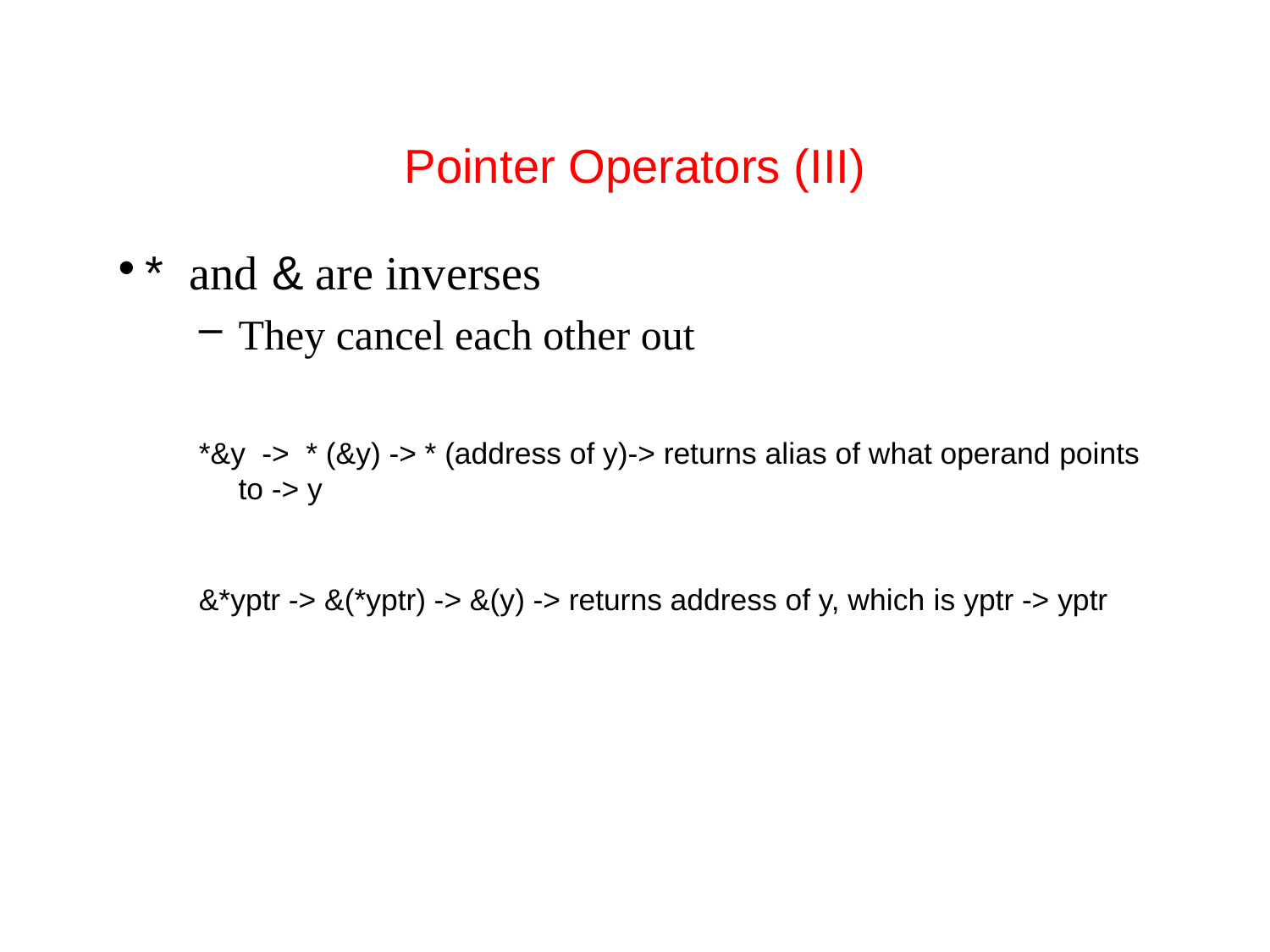

# Pointer Operators (III)
*  and & are inverses
They cancel each other out

*&y  ->  * (&y) -> * (address of y)-> returns alias of what operand points to -> y

&*yptr -> &(*yptr) -> &(y) -> returns address of y, which is yptr -> yptr
16